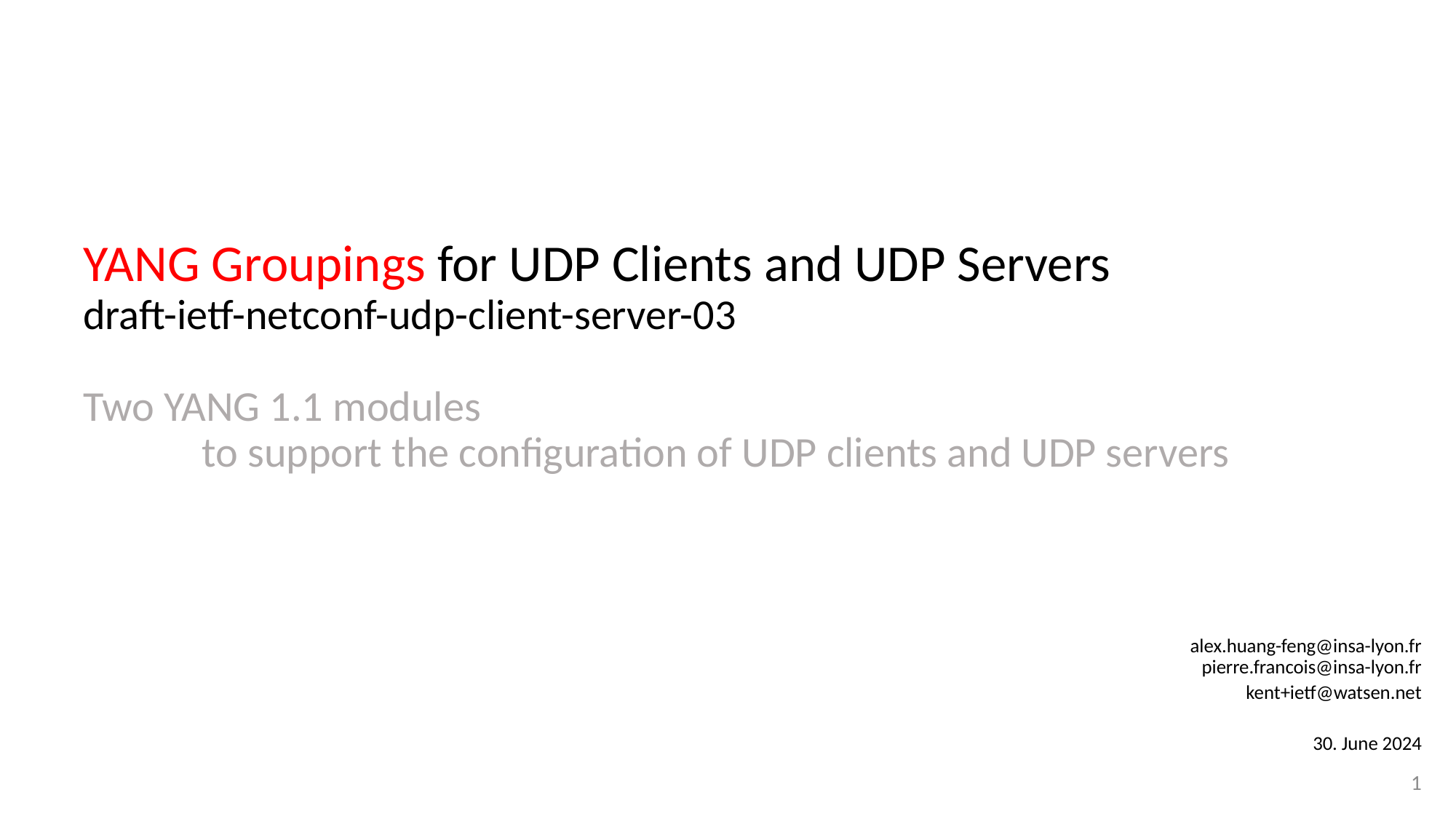

YANG Groupings for UDP Clients and UDP Servers
draft-ietf-netconf-udp-client-server-03

Two YANG 1.1 modules
	 to support the configuration of UDP clients and UDP servers
alex.huang-feng@insa-lyon.fr
pierre.francois@insa-lyon.fr
kent+ietf@watsen.net

30. June 2024

1